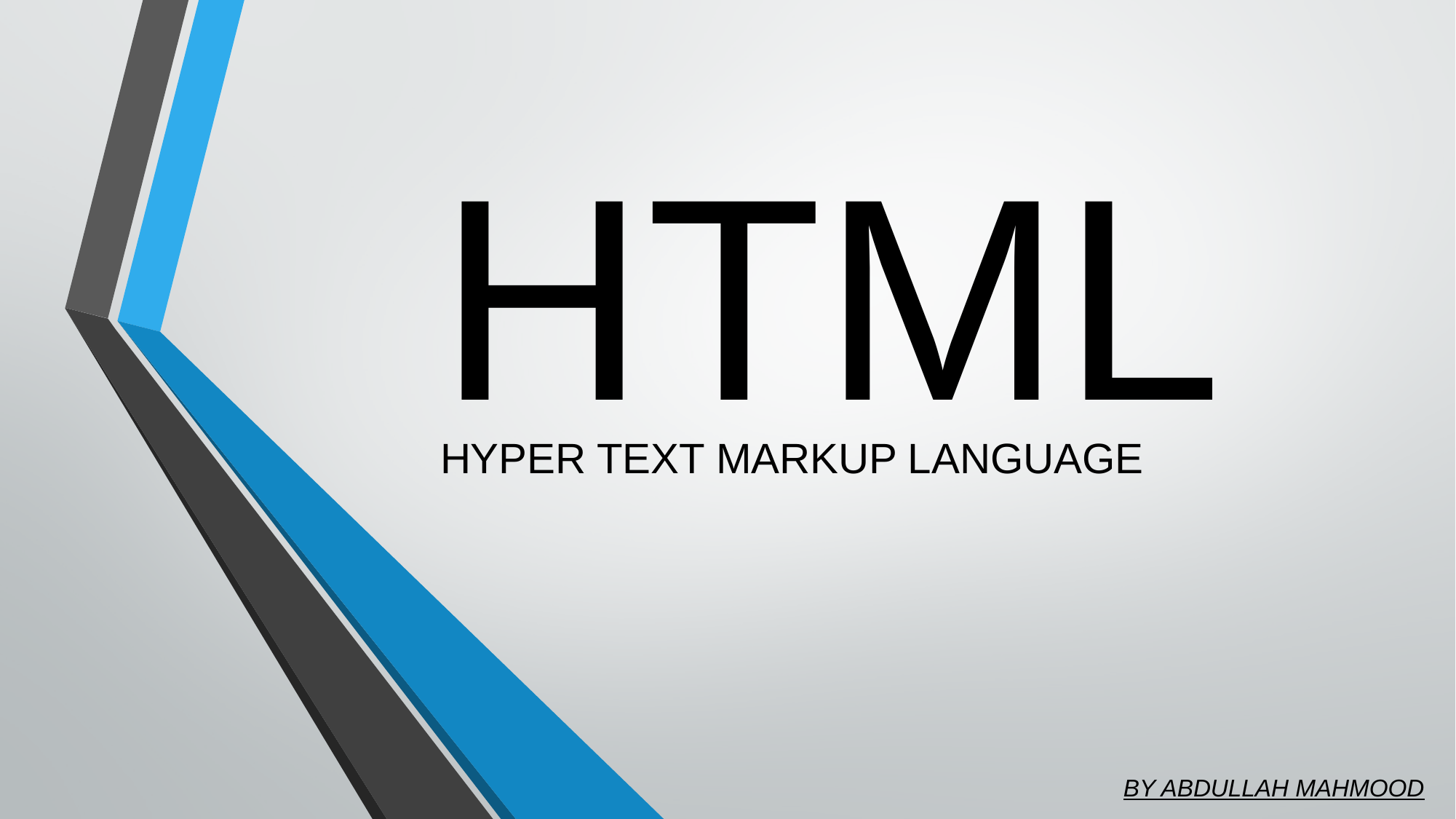

# HTML
HYPER TEXT MARKUP LANGUAGE
BY ABDULLAH MAHMOOD